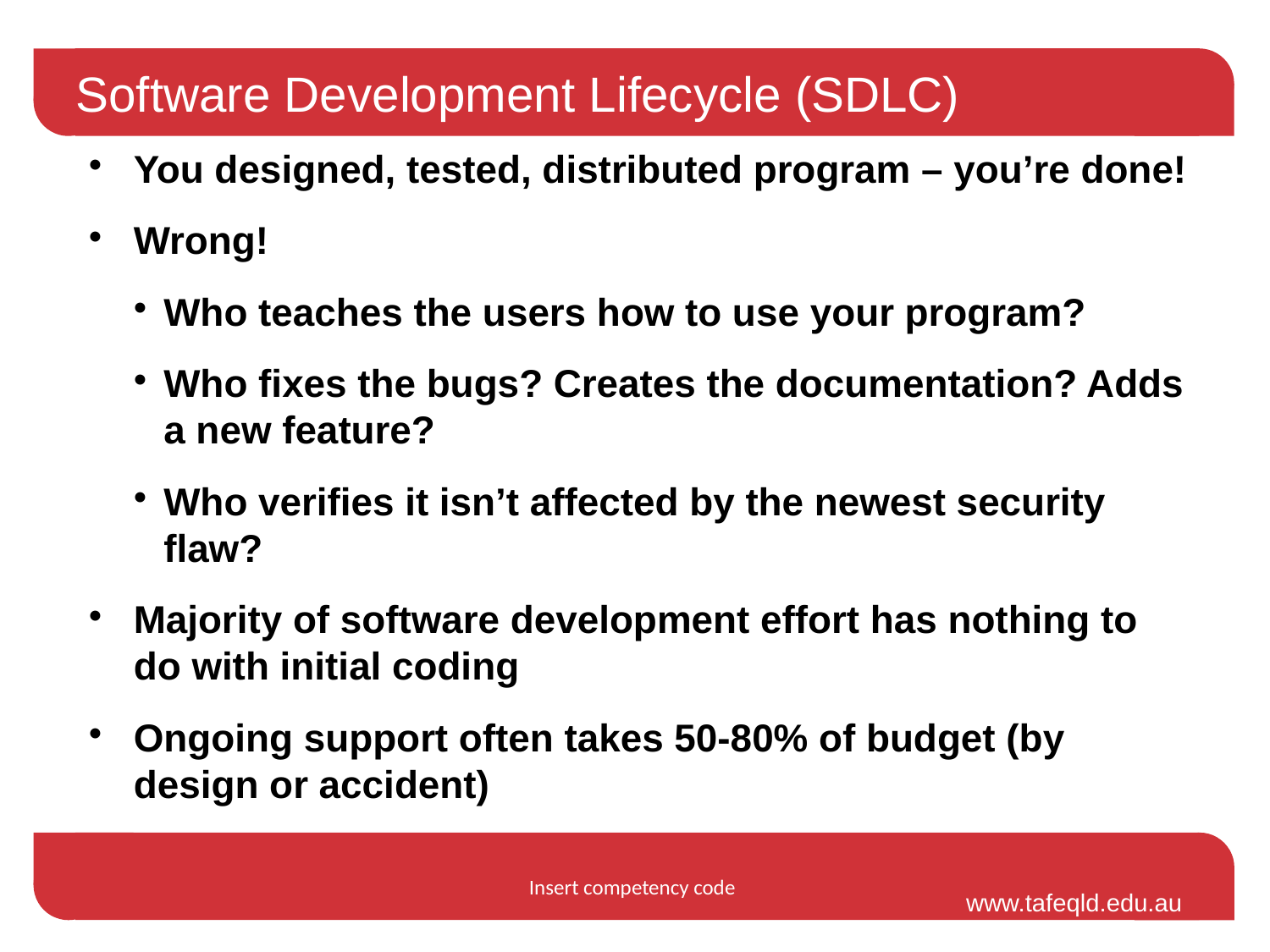

Software Development Lifecycle (SDLC)
You designed, tested, distributed program – you’re done!
Wrong!
Who teaches the users how to use your program?
Who fixes the bugs? Creates the documentation? Adds a new feature?
Who verifies it isn’t affected by the newest security flaw?
Majority of software development effort has nothing to do with initial coding
Ongoing support often takes 50-80% of budget (by design or accident)

Insert competency code